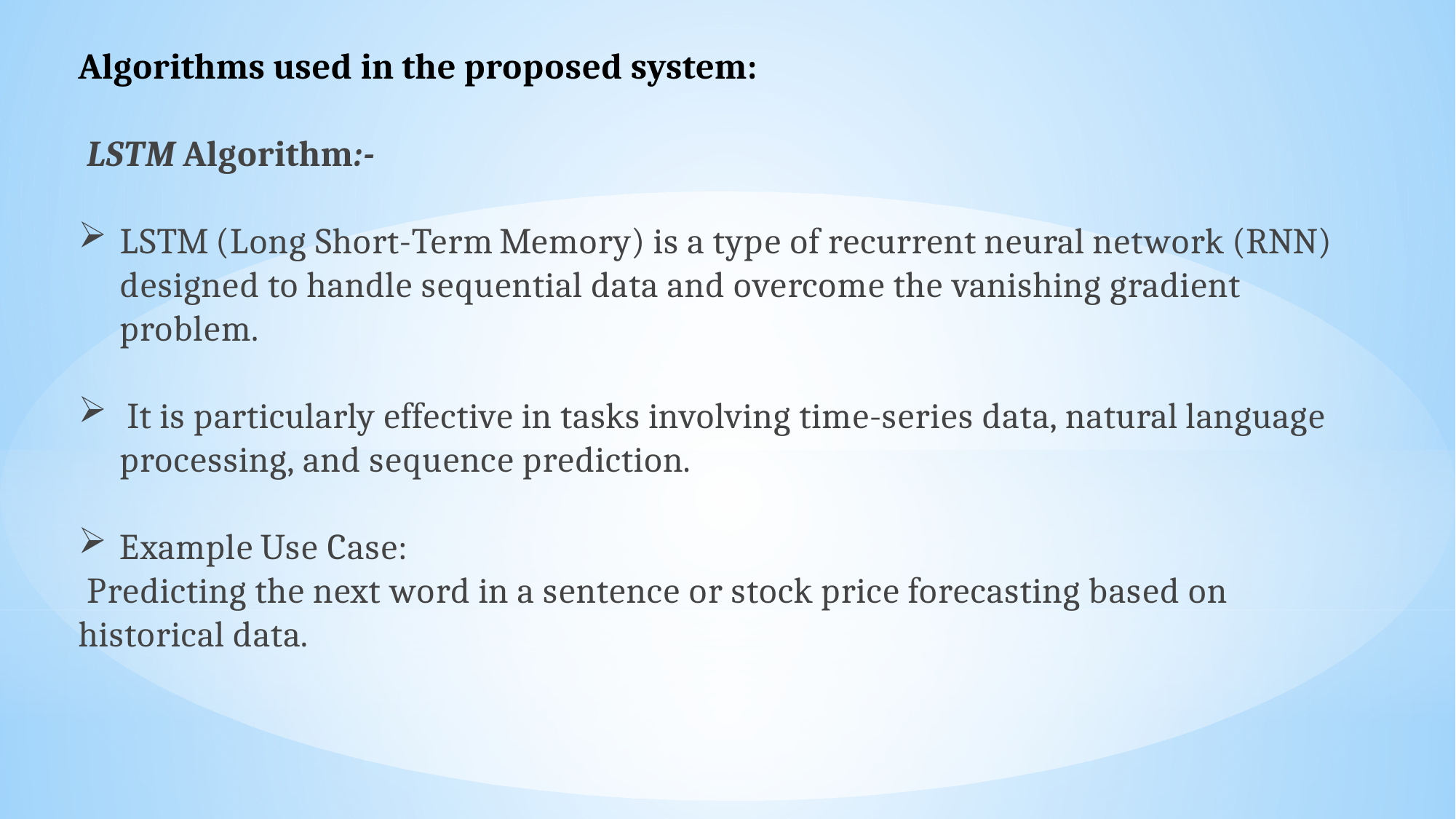

Algorithms used in the proposed system:

 LSTM Algorithm:-

LSTM (Long Short-Term Memory) is a type of recurrent neural network (RNN) designed to handle sequential data and overcome the vanishing gradient problem.

 It is particularly effective in tasks involving time-series data, natural language processing, and sequence prediction.

Example Use Case:
 Predicting the next word in a sentence or stock price forecasting based on historical data.